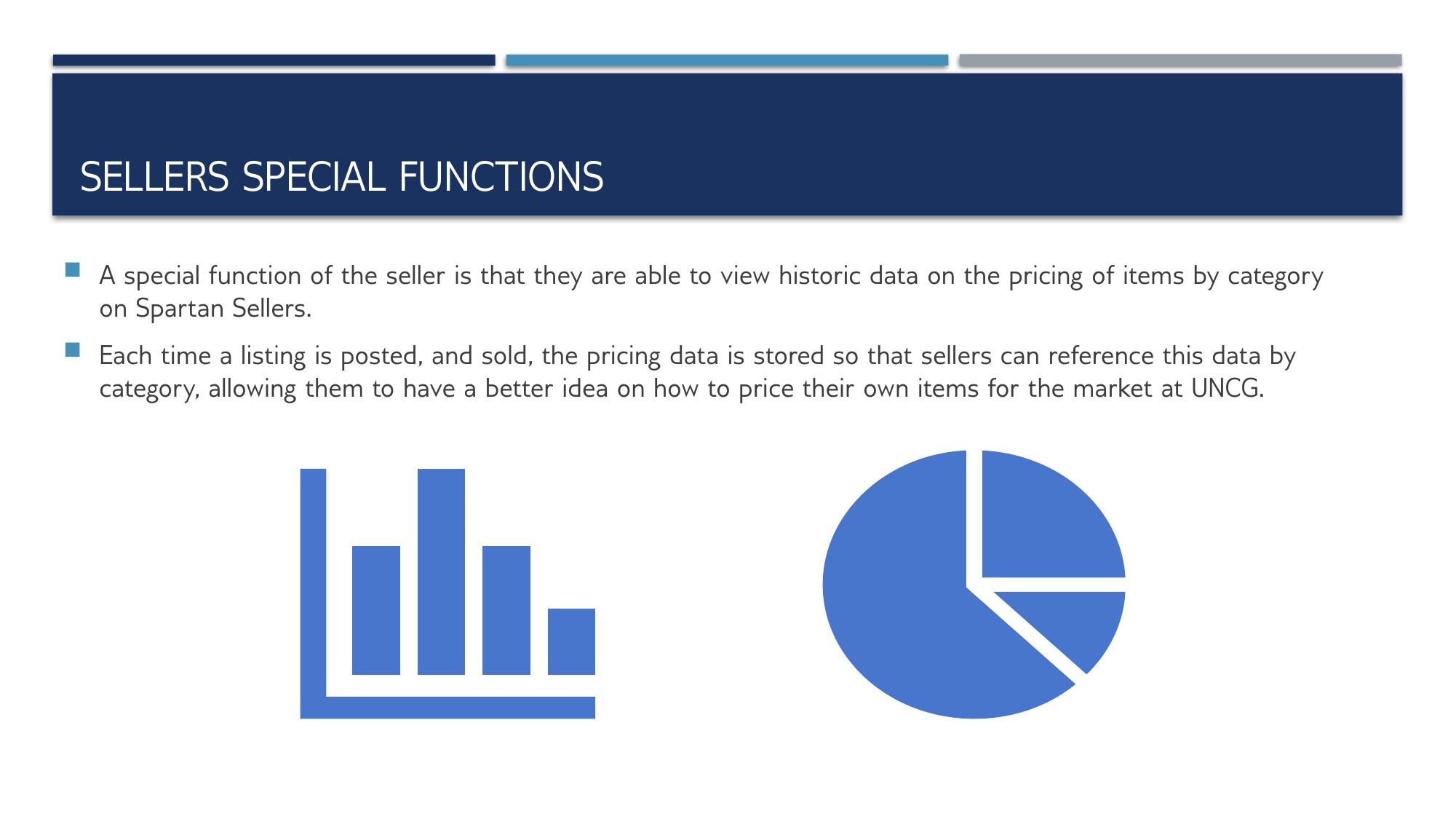

# Sellers special functions
A special function of the seller is that they are able to view historic data on the pricing of items by category on Spartan Sellers.
Each time a listing is posted, and sold, the pricing data is stored so that sellers can reference this data by category, allowing them to have a better idea on how to price their own items for the market at UNCG.